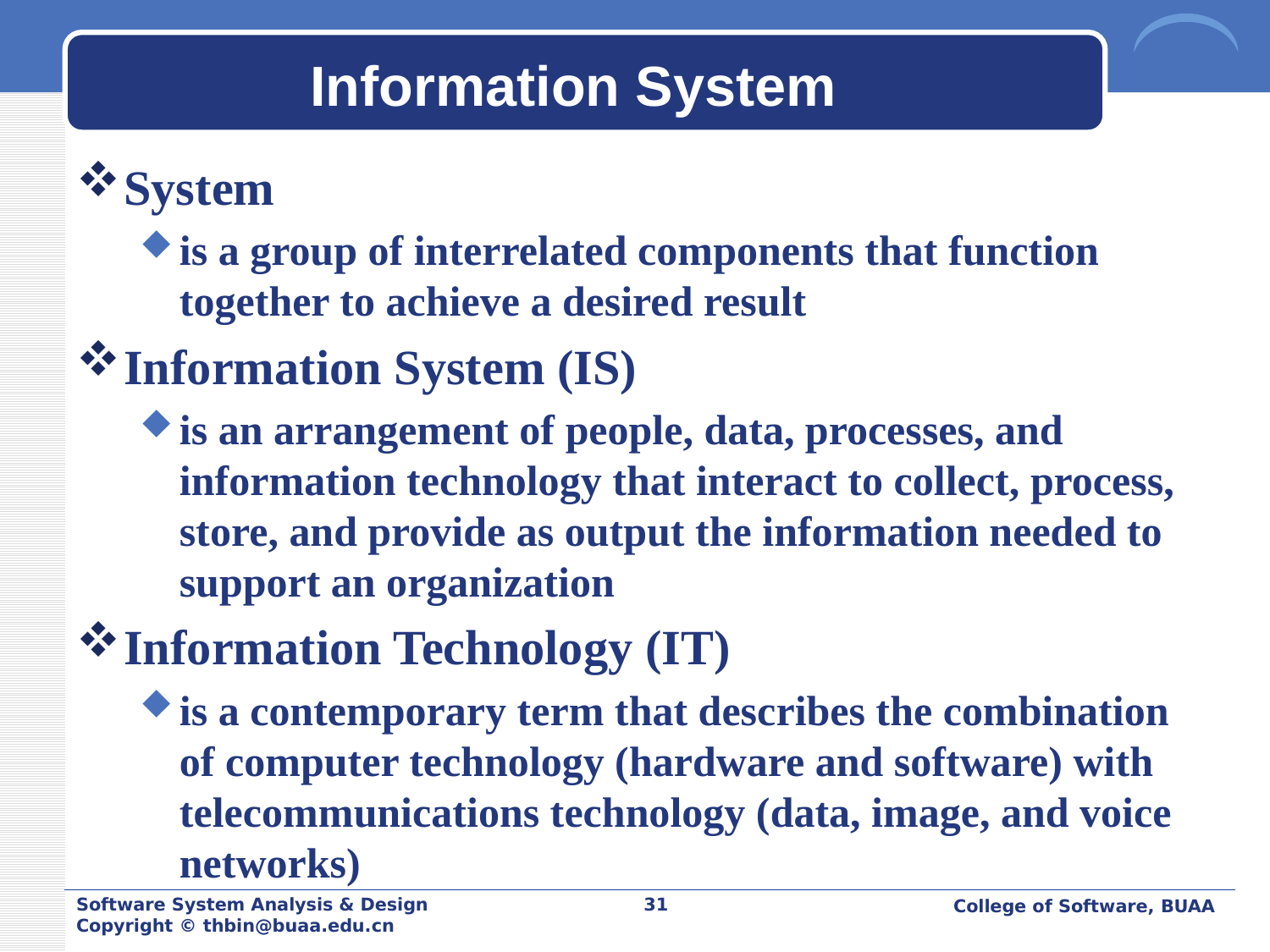

# Information System
System
is a group of interrelated components that function together to achieve a desired result
Information System (IS)
is an arrangement of people, data, processes, and information technology that interact to collect, process, store, and provide as output the information needed to support an organization
Information Technology (IT)
is a contemporary term that describes the combination of computer technology (hardware and software) with telecommunications technology (data, image, and voice networks)

Software System Analysis & Design Copyright © thbin@buaa.edu.cn
31
College of Software, BUAA